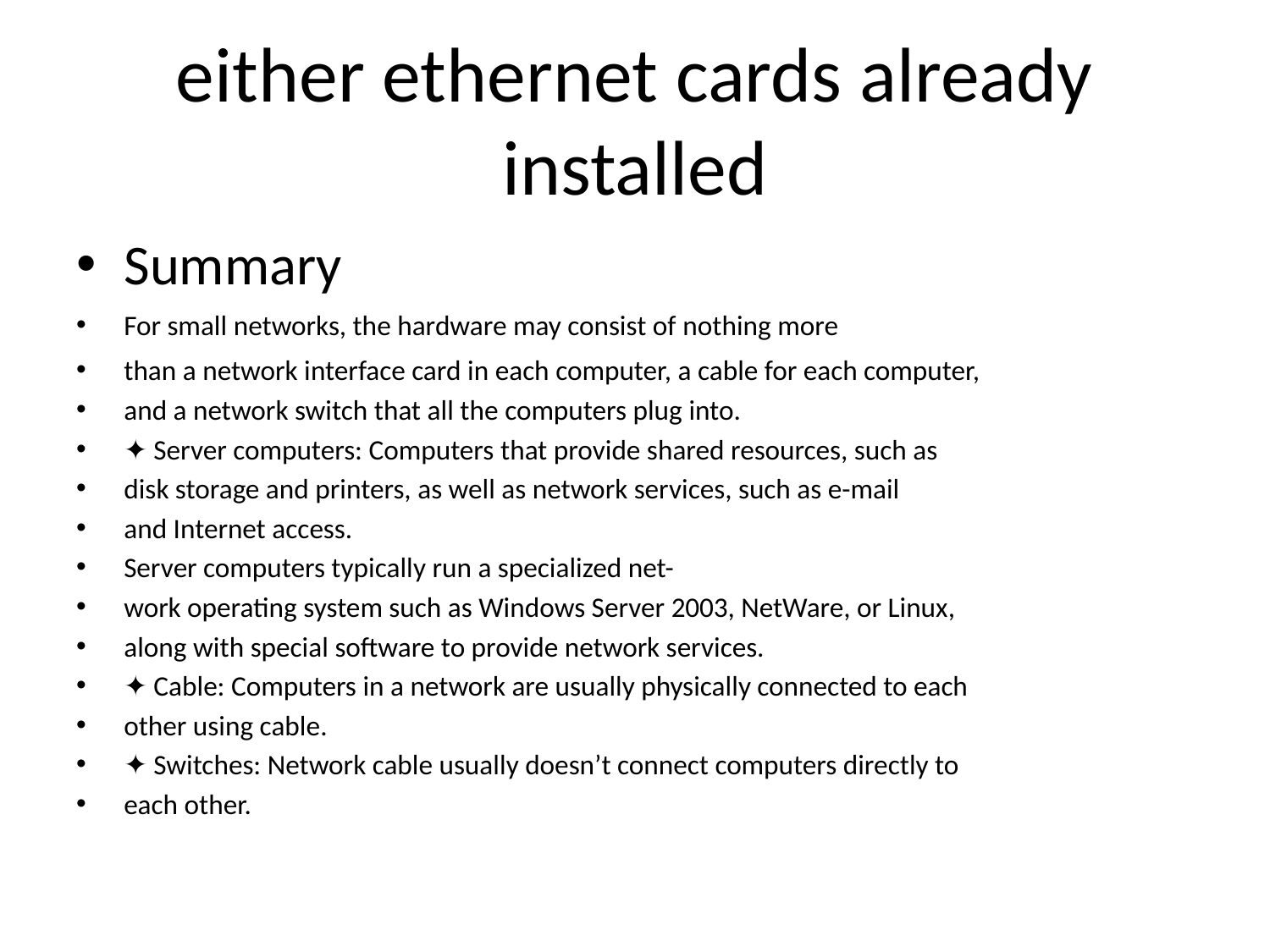

# either ethernet cards already installed
Summary
For small networks, the hardware may consist of nothing more
than a network interface card in each computer, a cable for each computer,
and a network switch that all the computers plug into.
✦ Server computers: Computers that provide shared resources, such as
disk storage and printers, as well as network services, such as e-mail
and Internet access.
Server computers typically run a specialized net-
work operating system such as Windows Server 2003, NetWare, or Linux,
along with special software to provide network services.
✦ Cable: Computers in a network are usually physically connected to each
other using cable.
✦ Switches: Network cable usually doesn’t connect computers directly to
each other.